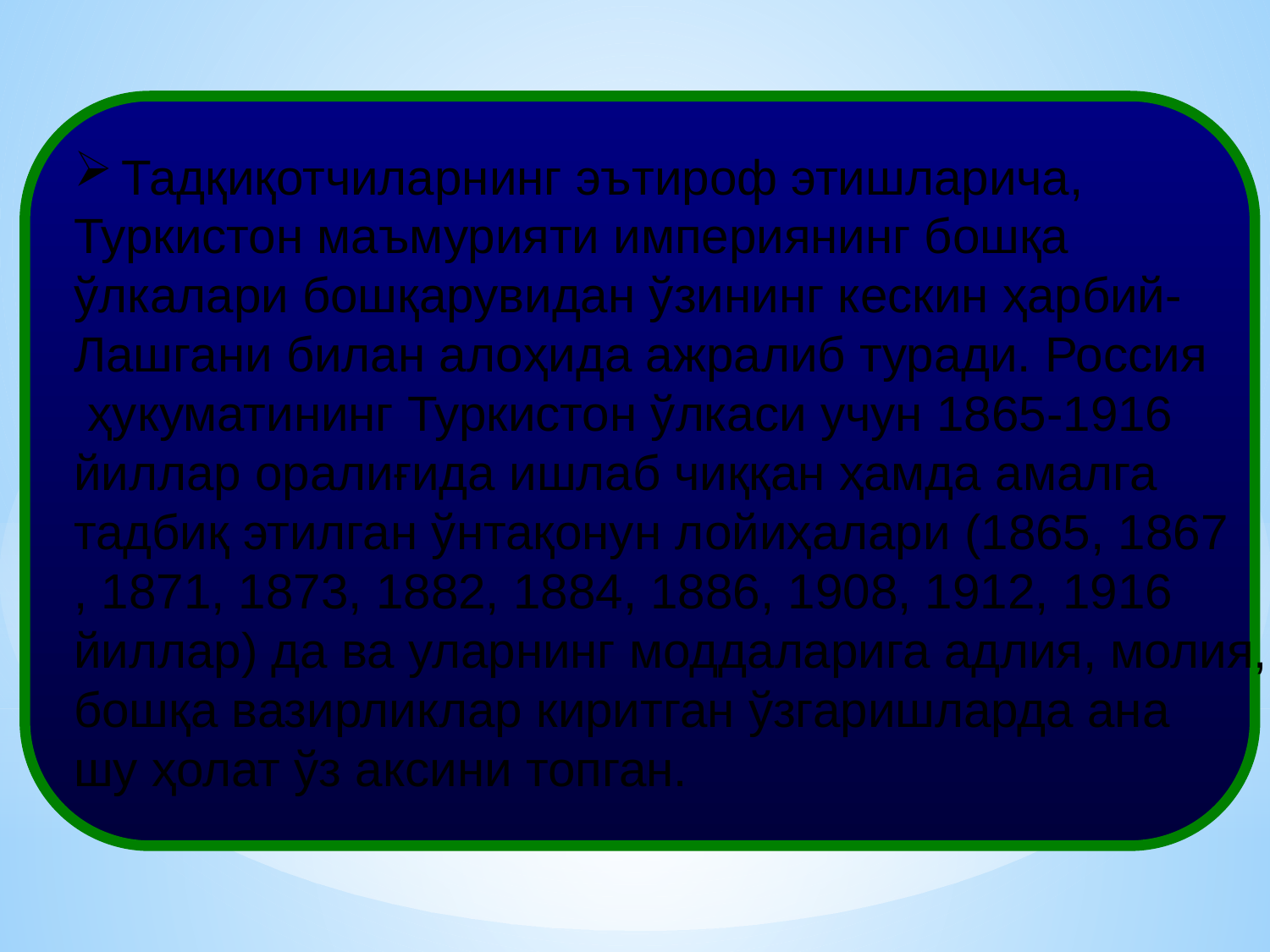

Тадқиқотчиларнинг эътироф этишларича,
Туркистон маъмурияти империянинг бошқа
ўлкалари бошқарувидан ўзининг кескин ҳарбий-
Лашгани билан алоҳида ажралиб туради. Россия
 ҳукуматининг Туркистон ўлкаси учун 1865-1916
йиллар оралиғида ишлаб чиққан ҳамда амалга
тадбиқ этилган ўнтақонун лойиҳалари (1865, 1867
, 1871, 1873, 1882, 1884, 1886, 1908, 1912, 1916
йиллар) да ва уларнинг моддаларига адлия, молия, ҳарбий, ички ишлар ва
бошқа вазирликлар киритган ўзгаришларда ана
шу ҳолат ўз аксини топган.